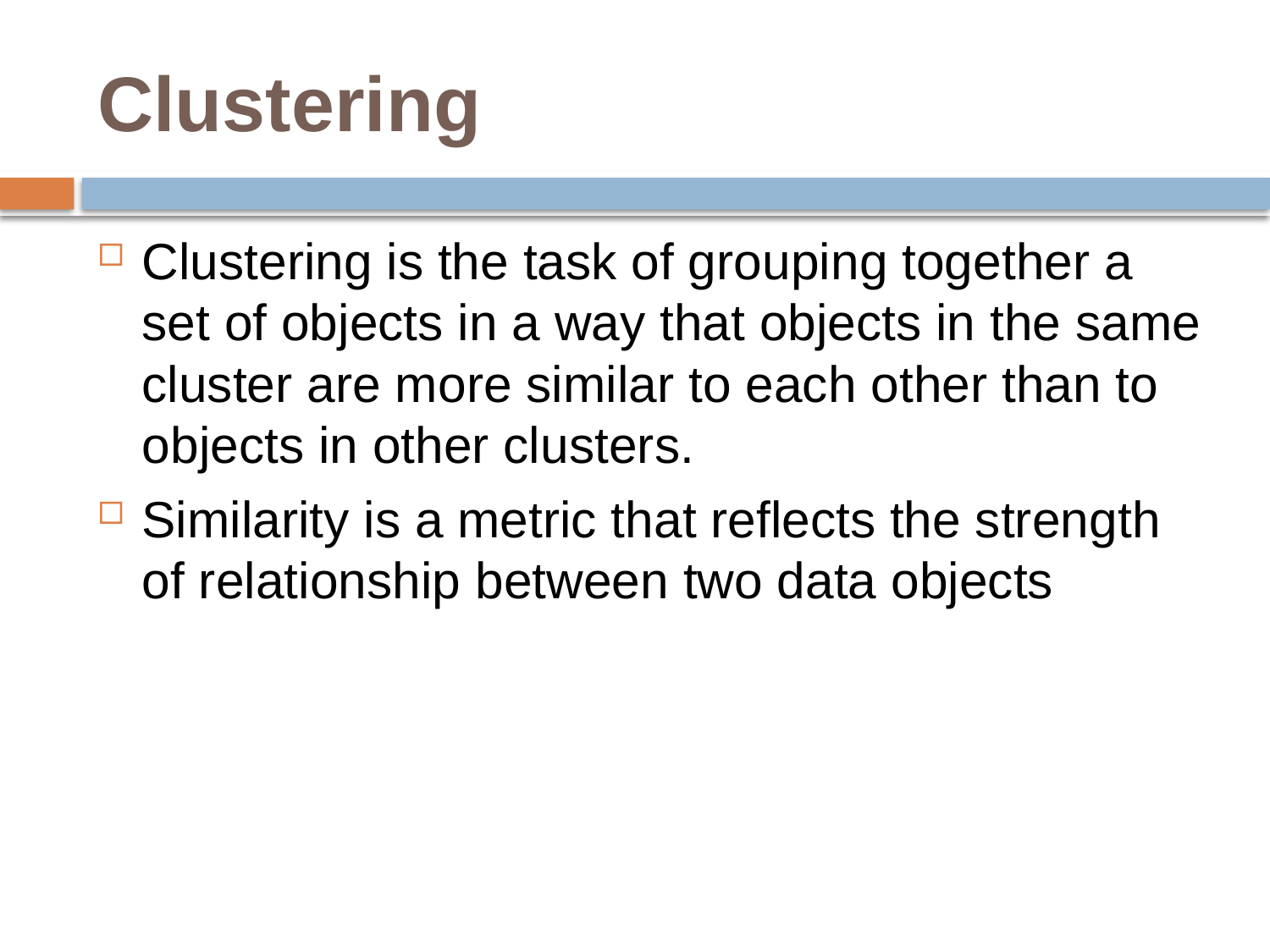

# Clustering
Clustering is the task of grouping together a set of objects in a way that objects in the same cluster are more similar to each other than to objects in other clusters.
Similarity is a metric that reflects the strength of relationship between two data objects